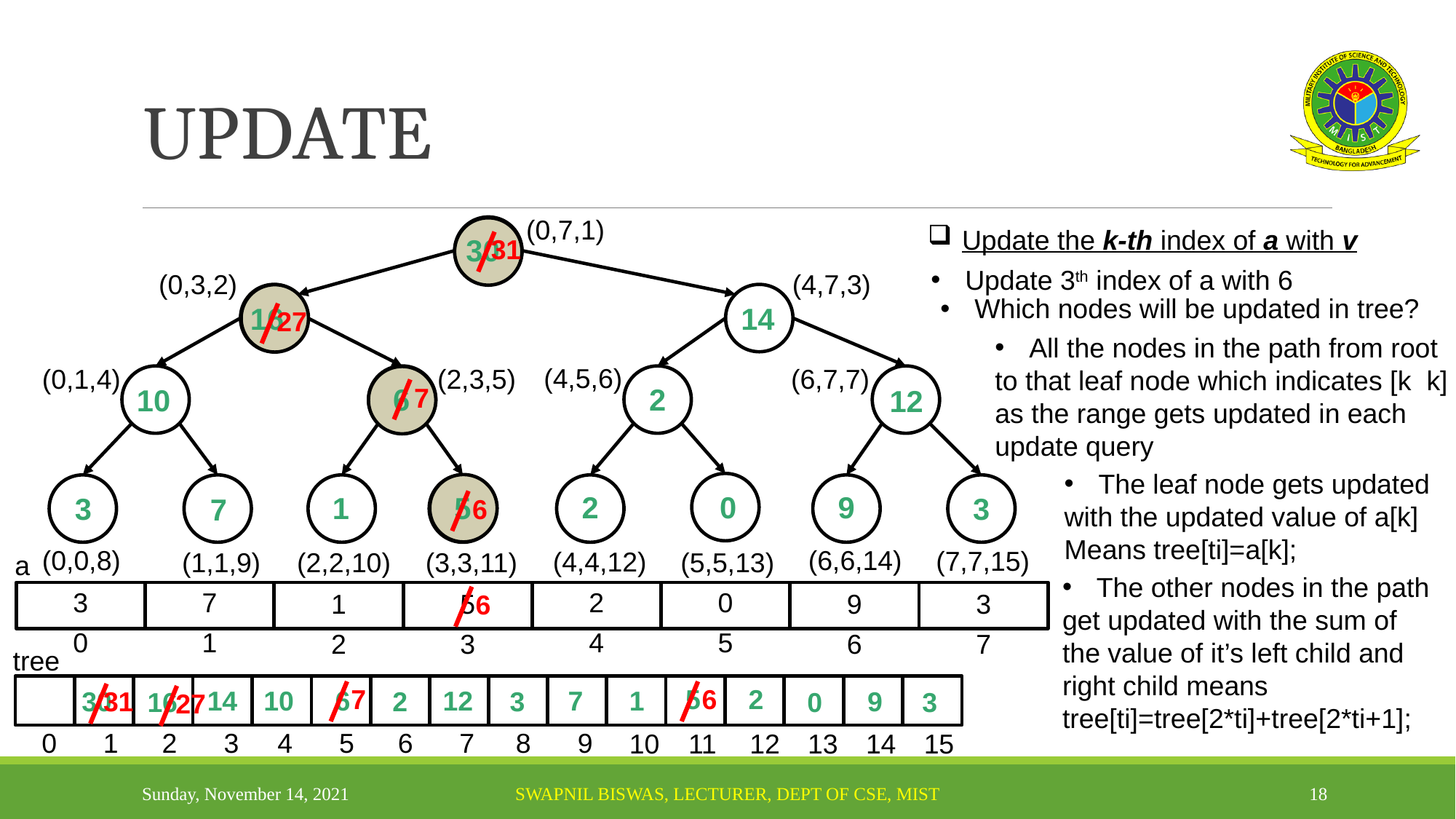

# UPDATE
(0,7,1)

Update the k-th index of a with v

30
31
Update 3th index of a with 6
(0,3,2)
(4,7,3)

Which nodes will be updated in tree?
16
14
27
All the nodes in the path from root
to that leaf node which indicates [k  k]
as the range gets updated in each
update query
(4,5,6)
(0,1,4)
(2,3,5)
(6,7,7)

7
6
2
10
12
The leaf node gets updated
with the updated value of a[k]
Means tree[ti]=a[k];

9
2
0
1
5
3
3
7
6
(0,0,8)
(6,6,14)
(7,7,15)
(4,4,12)
(2,2,10)
(5,5,13)
(1,1,9)
(3,3,11)
a
The other nodes in the path
get updated with the sum of
the value of it’s left child and
right child means
tree[ti]=tree[2*ti]+tree[2*ti+1];
3
2
7
0
1
9
5
3
6

0
4
1
5
2
6
3
7
tree

5
2
7
6
14
10
6
12
7
1
30
31
2
3
9
16
3
0
27
0
1
2
3
4
5
6
7
8
9
14
15
10
11
12
13
Sunday, November 14, 2021
Swapnil Biswas, Lecturer, Dept of CSE, MIST
18